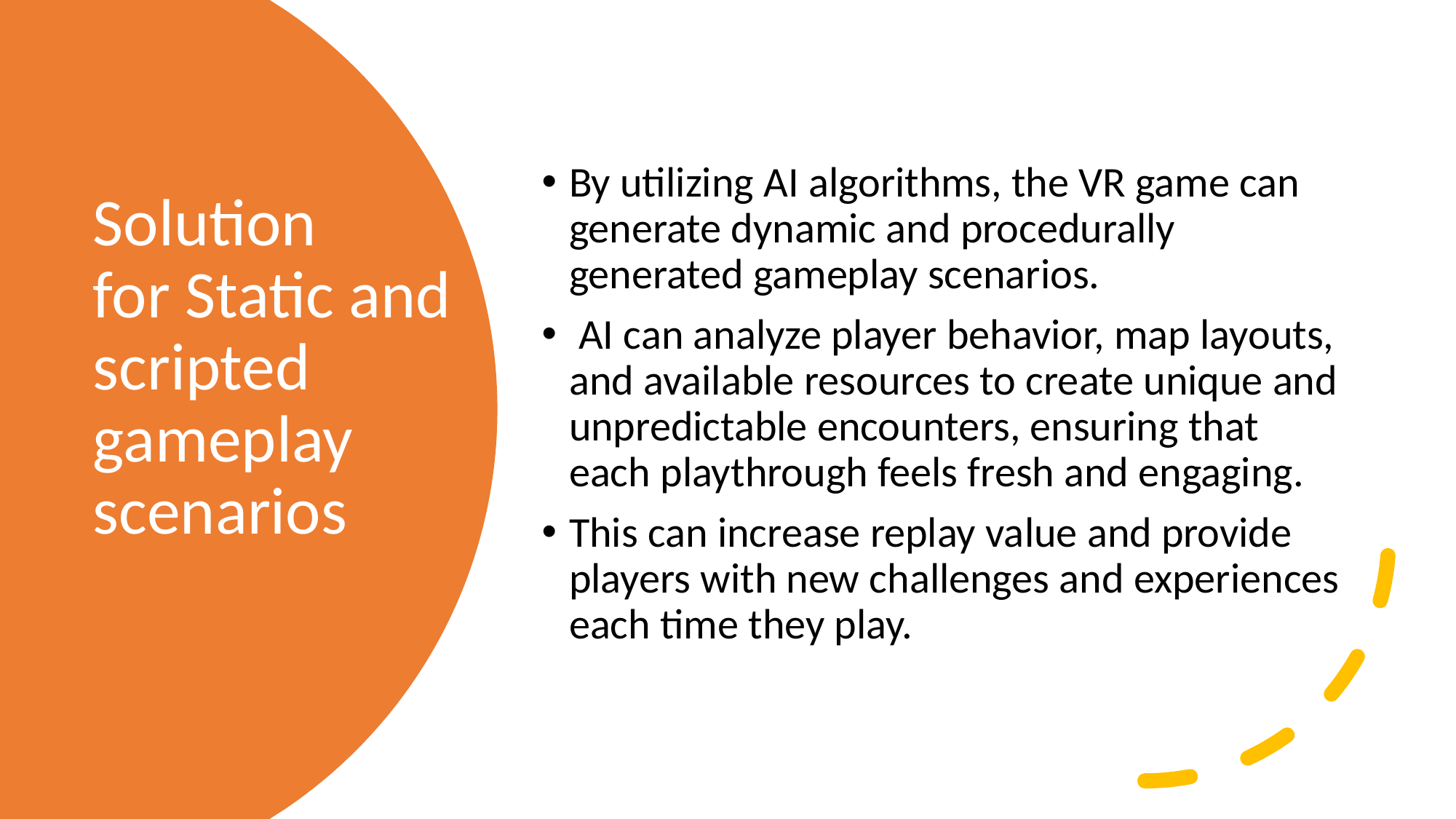

By utilizing AI algorithms, the VR game can generate dynamic and procedurally generated gameplay scenarios.
 AI can analyze player behavior, map layouts, and available resources to create unique and unpredictable encounters, ensuring that each playthrough feels fresh and engaging.
This can increase replay value and provide players with new challenges and experiences each time they play.
# Solution for Static and scripted gameplay scenarios